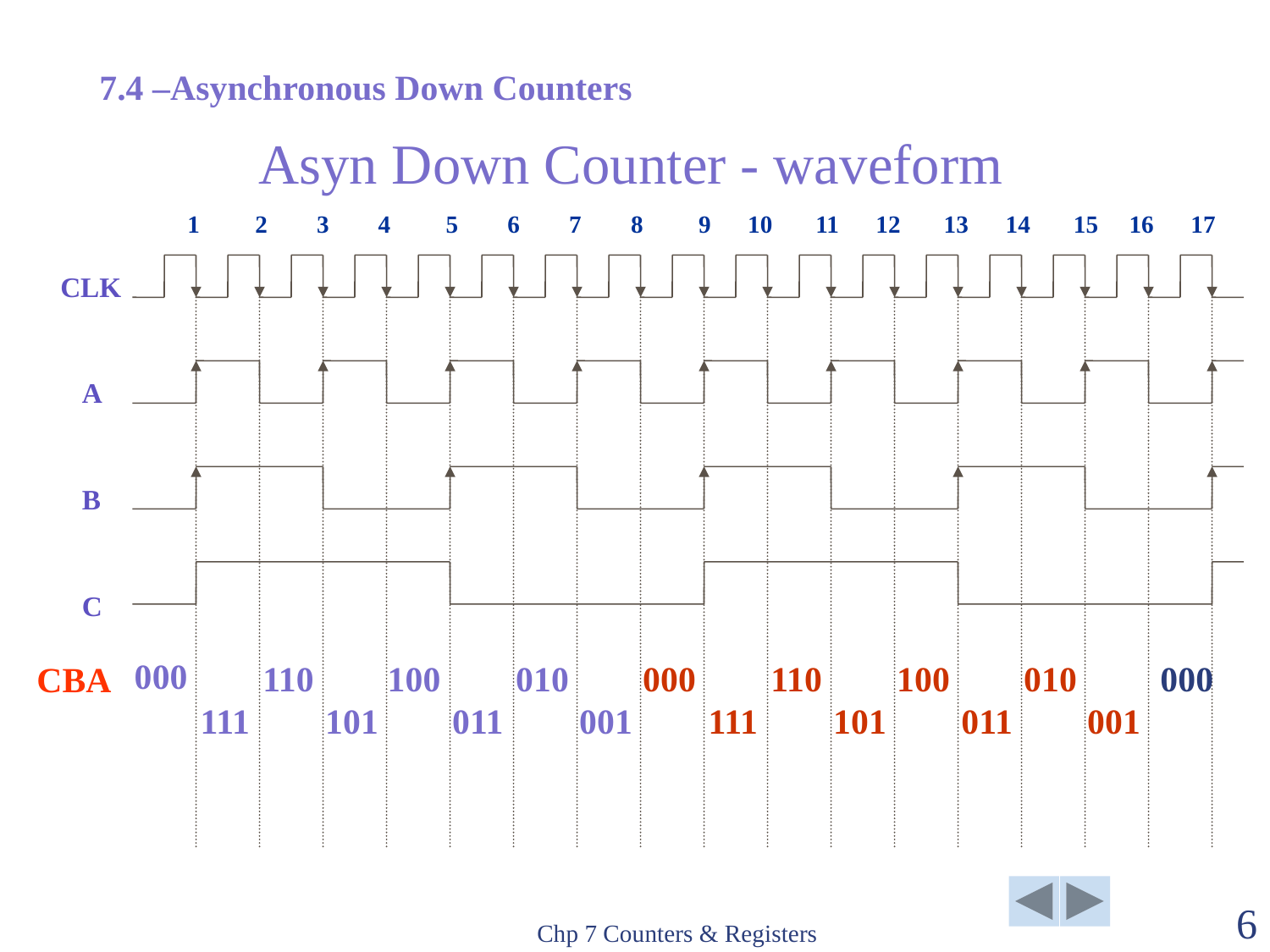

7.4 –Asynchronous Down Counters
# Asyn Down Counter - waveform
1         2        3        4         5        6        7        8         9      10       11      12       13      14       15     16      17

CLK

A

B

C

000
110
100
010
000
110
100
010
000
CBA
111
101
011
001
111
101
011
001
Chp 7 Counters & Registers
6